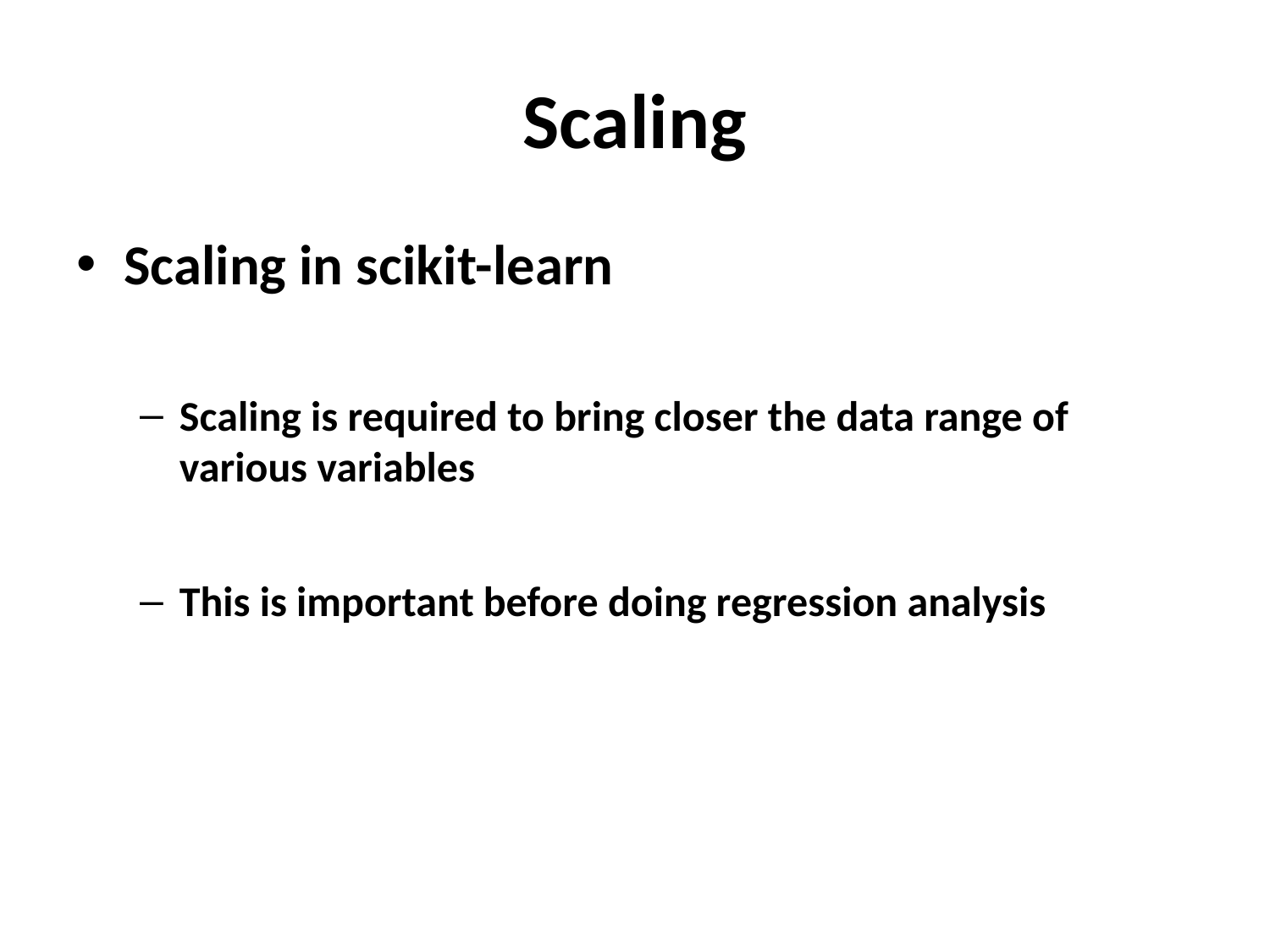

# Scaling
Scaling in scikit-learn

Scaling is required to bring closer the data range of various variables

This is important before doing regression analysis